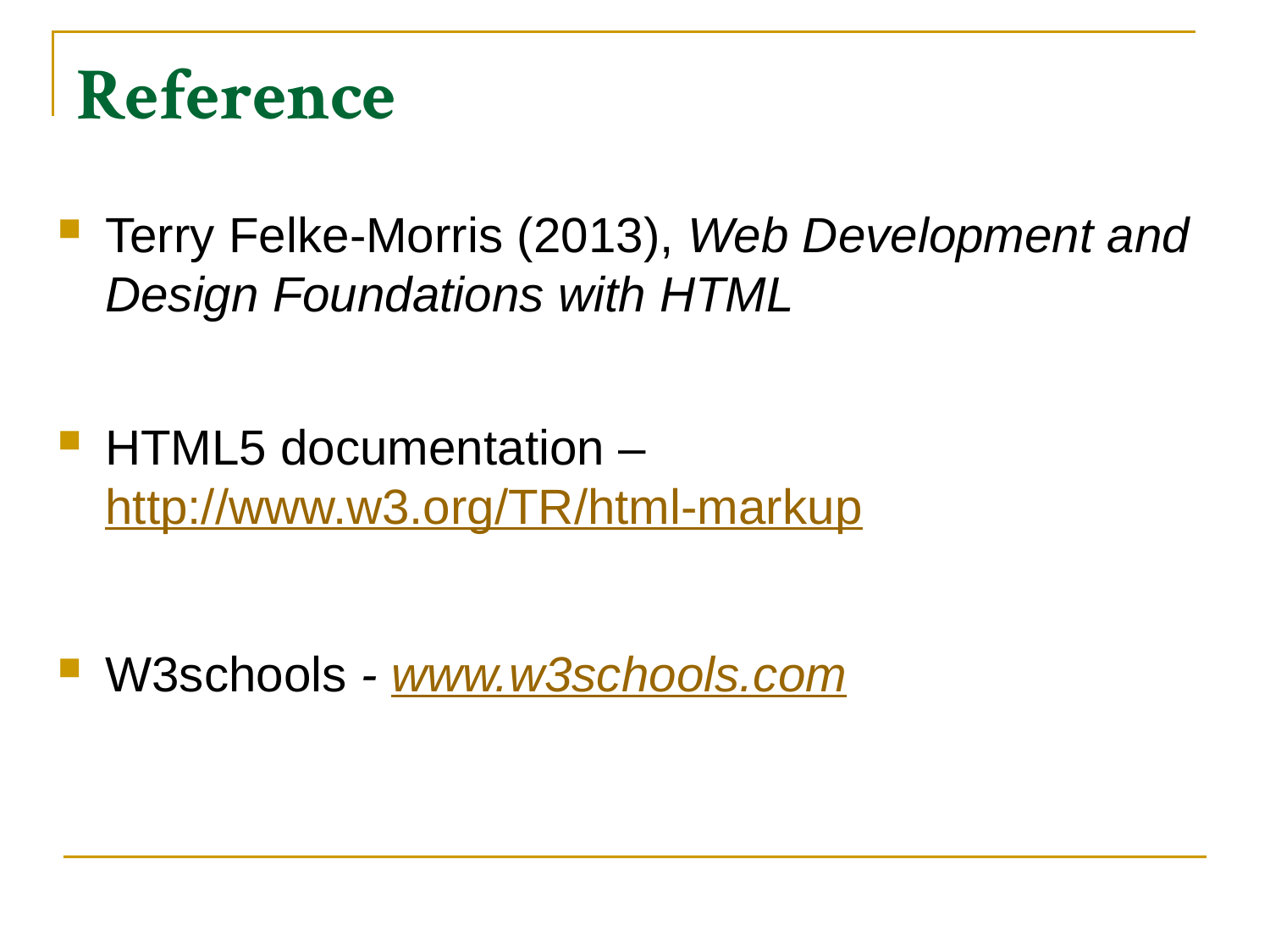

# Reference
Terry Felke-Morris (2013), Web Development and Design Foundations with HTML

HTML5 documentation – http://www.w3.org/TR/html-markup

W3schools - www.w3schools.com